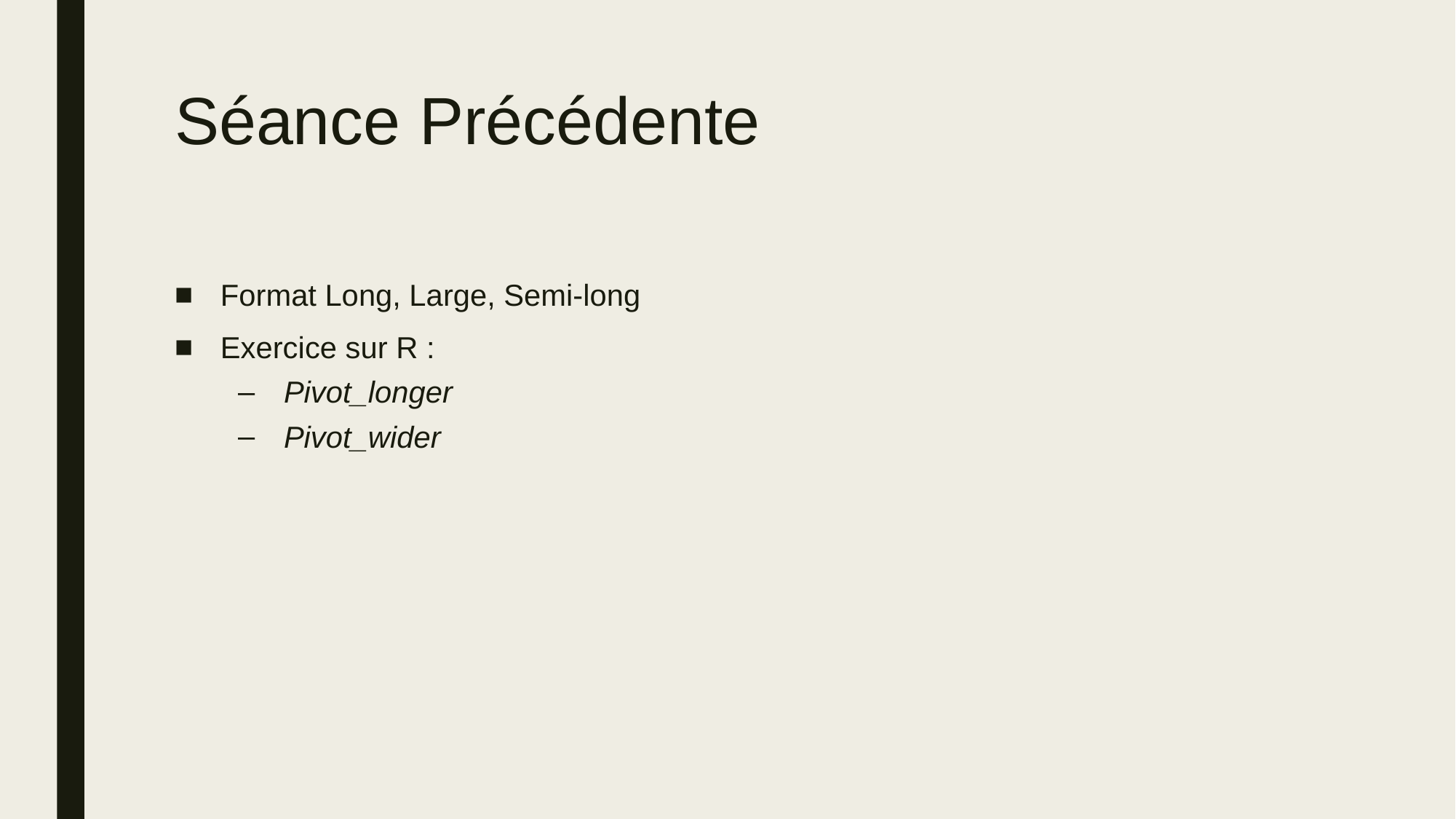

# Séance Précédente
Format Long, Large, Semi-long
Exercice sur R :
Pivot_longer
Pivot_wider